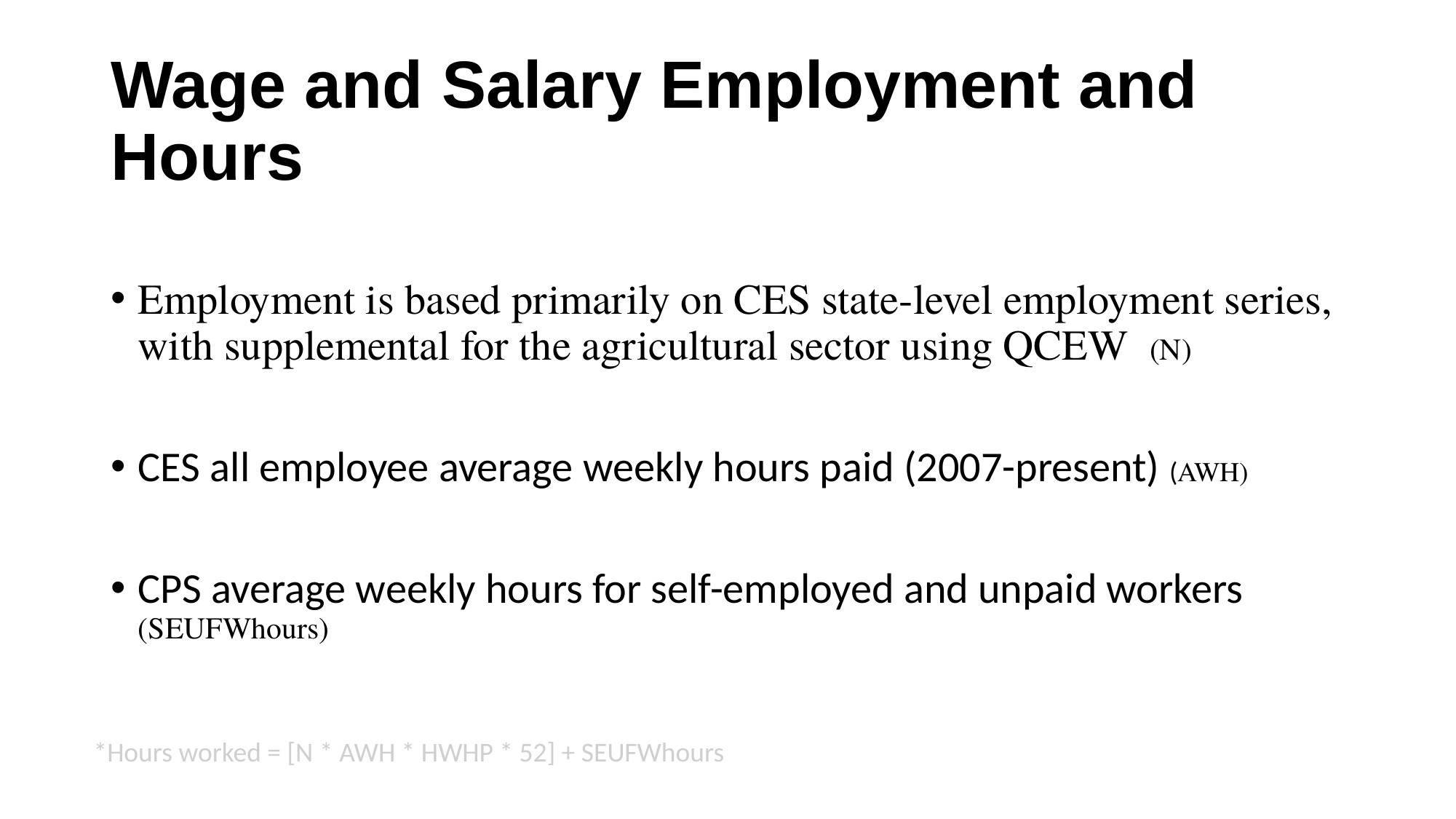

# Wage and Salary Employment and Hours
Employment is based primarily on CES state-level employment series, with supplemental for the agricultural sector using QCEW  (N)

CES all employee average weekly hours paid (2007-present) (AWH)

CPS average weekly hours for self-employed and unpaid workers (SEUFWhours)

*Hours worked = [N * AWH * HWHP * 52] + SEUFWhours